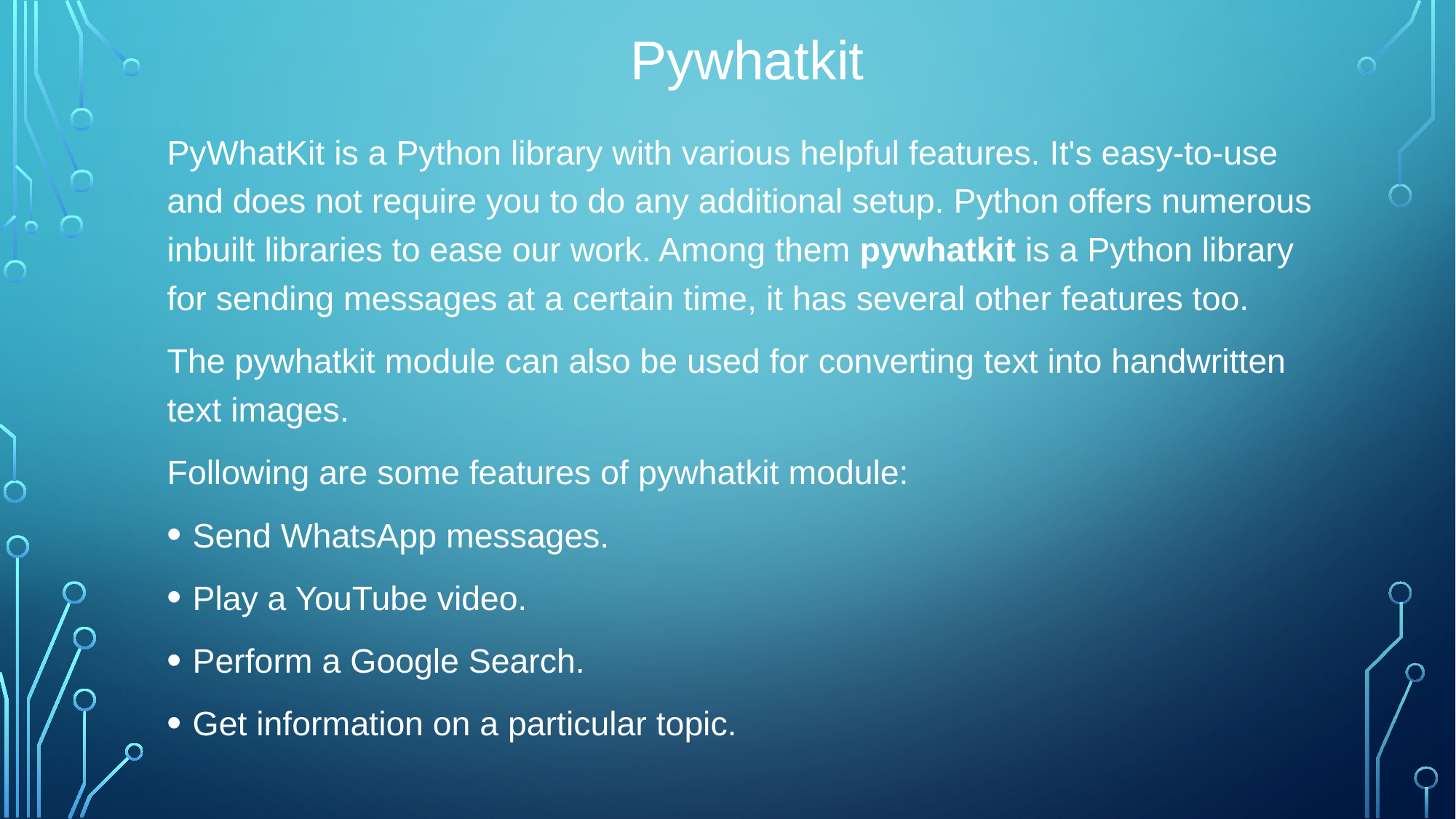

# Pywhatkit
PyWhatKit is a Python library with various helpful features. It's easy-to-use and does not require you to do any additional setup. Python offers numerous inbuilt libraries to ease our work. Among them pywhatkit is a Python library for sending messages at a certain time, it has several other features too.
The pywhatkit module can also be used for converting text into handwritten text images.
Following are some features of pywhatkit module:
Send WhatsApp messages.
Play a YouTube video.
Perform a Google Search.
Get information on a particular topic.